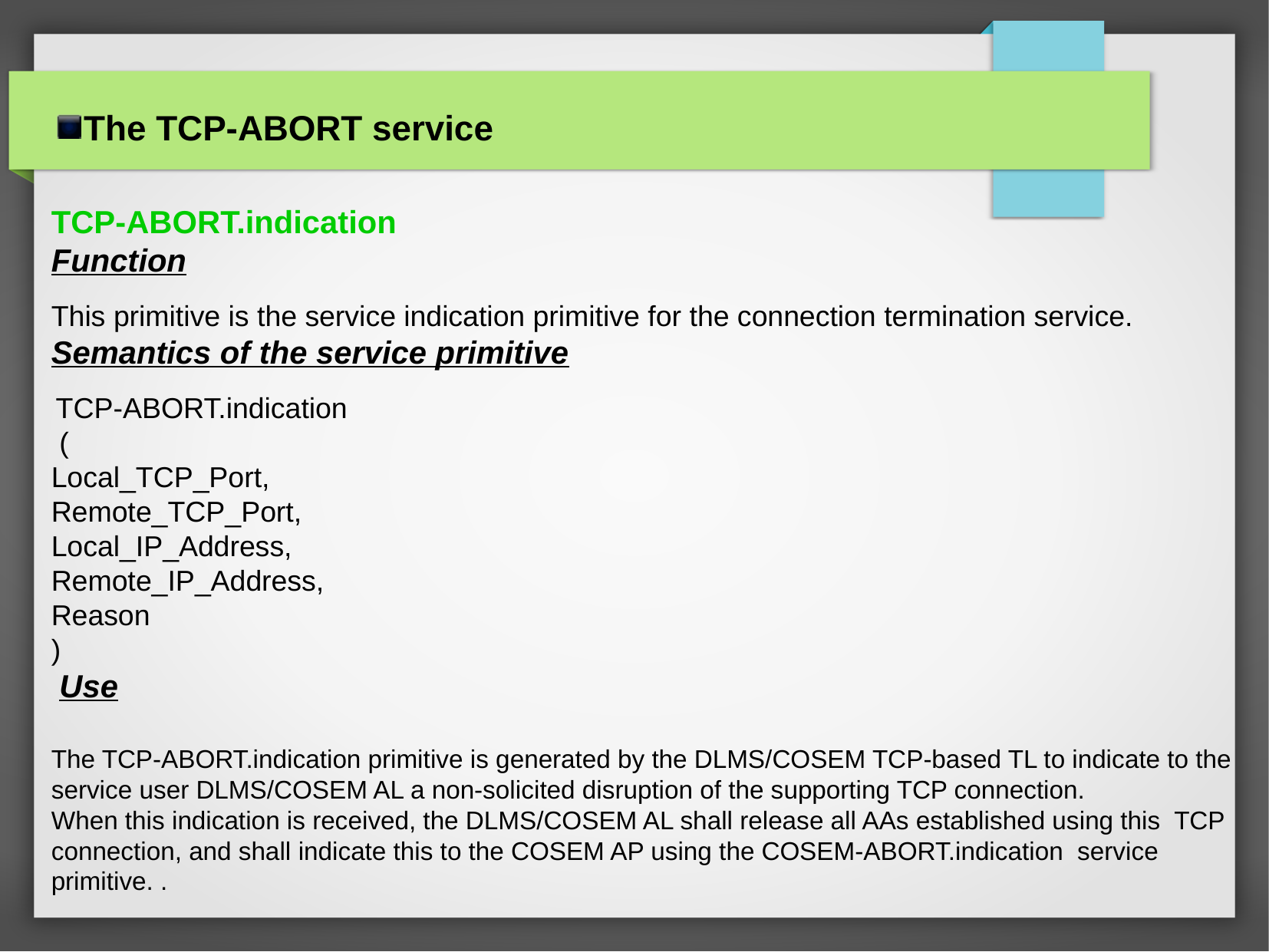

The TCP-ABORT service

TCP-ABORT.indication
Function

This primitive is the service indication primitive for the connection termination service.
Semantics of the service primitive

 TCP-ABORT.indication
 (
Local_TCP_Port,
Remote_TCP_Port,
Local_IP_Address,
Remote_IP_Address,
Reason
)
 Use

The TCP-ABORT.indication primitive is generated by the DLMS/COSEM TCP-based TL to indicate to the service user DLMS/COSEM AL a non-solicited disruption of the supporting TCP connection.
When this indication is received, the DLMS/COSEM AL shall release all AAs established using this  TCP connection, and shall indicate this to the COSEM AP using the COSEM-ABORT.indication  service primitive. .